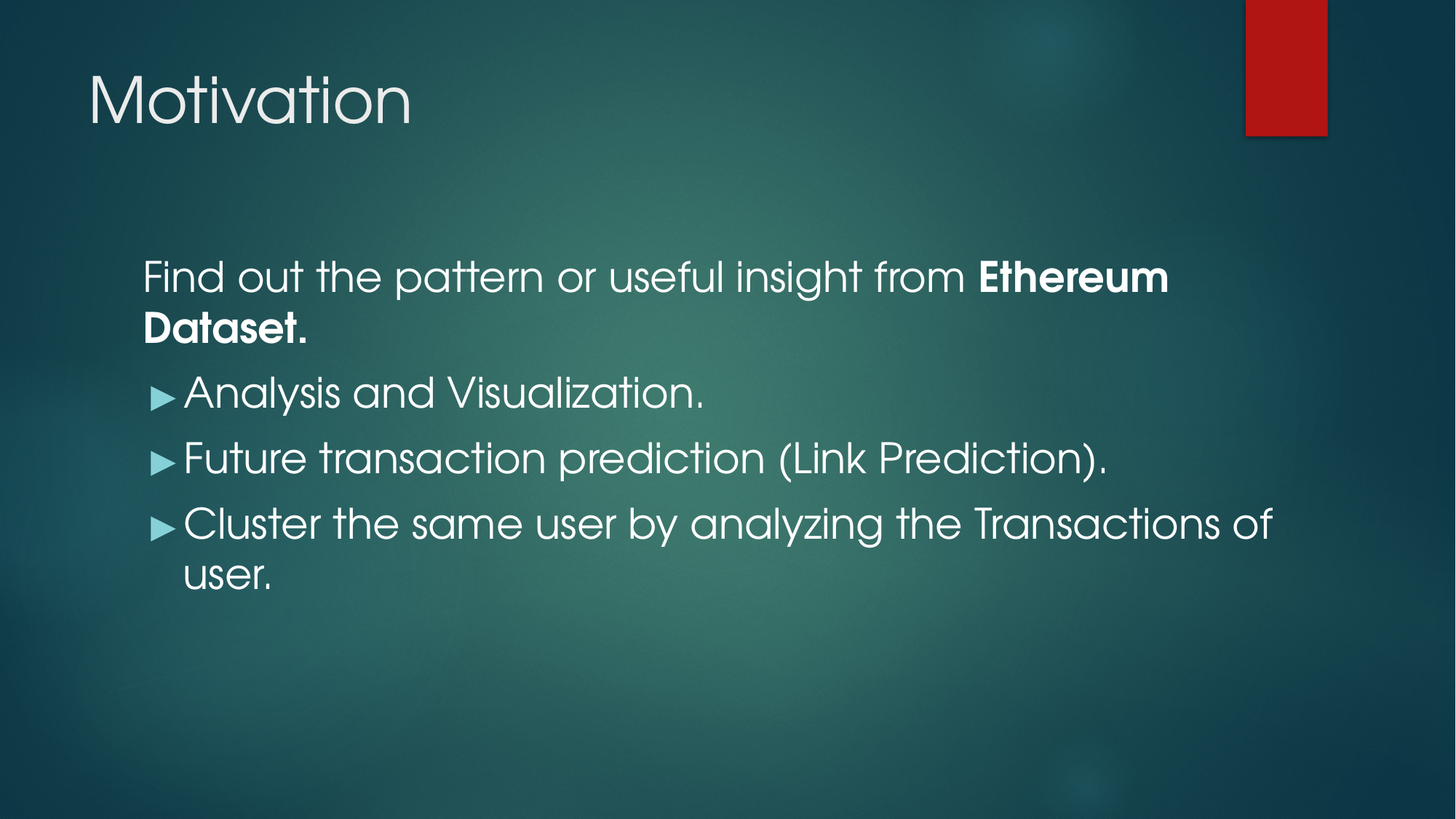

# Motivation
Find out the pattern or useful insight from Ethereum Dataset.
Analysis and Visualization.
Future transaction prediction (Link Prediction).
Cluster the same user by analyzing the Transactions of user.